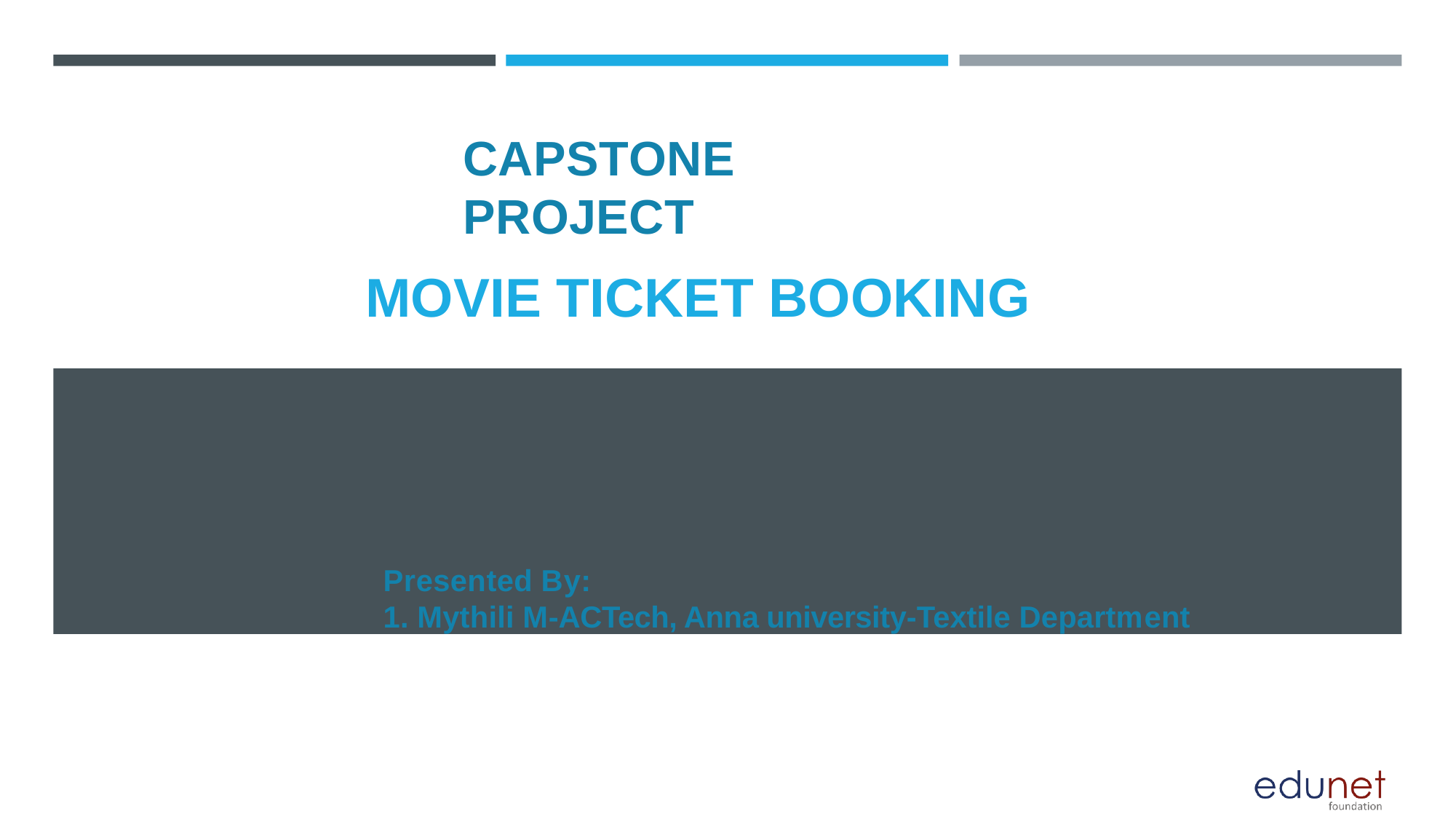

# CAPSTONE PROJECT
MOVIE TICKET BOOKING

Presented By:
1. Mythili M-ACTech, Anna university-Textile Department